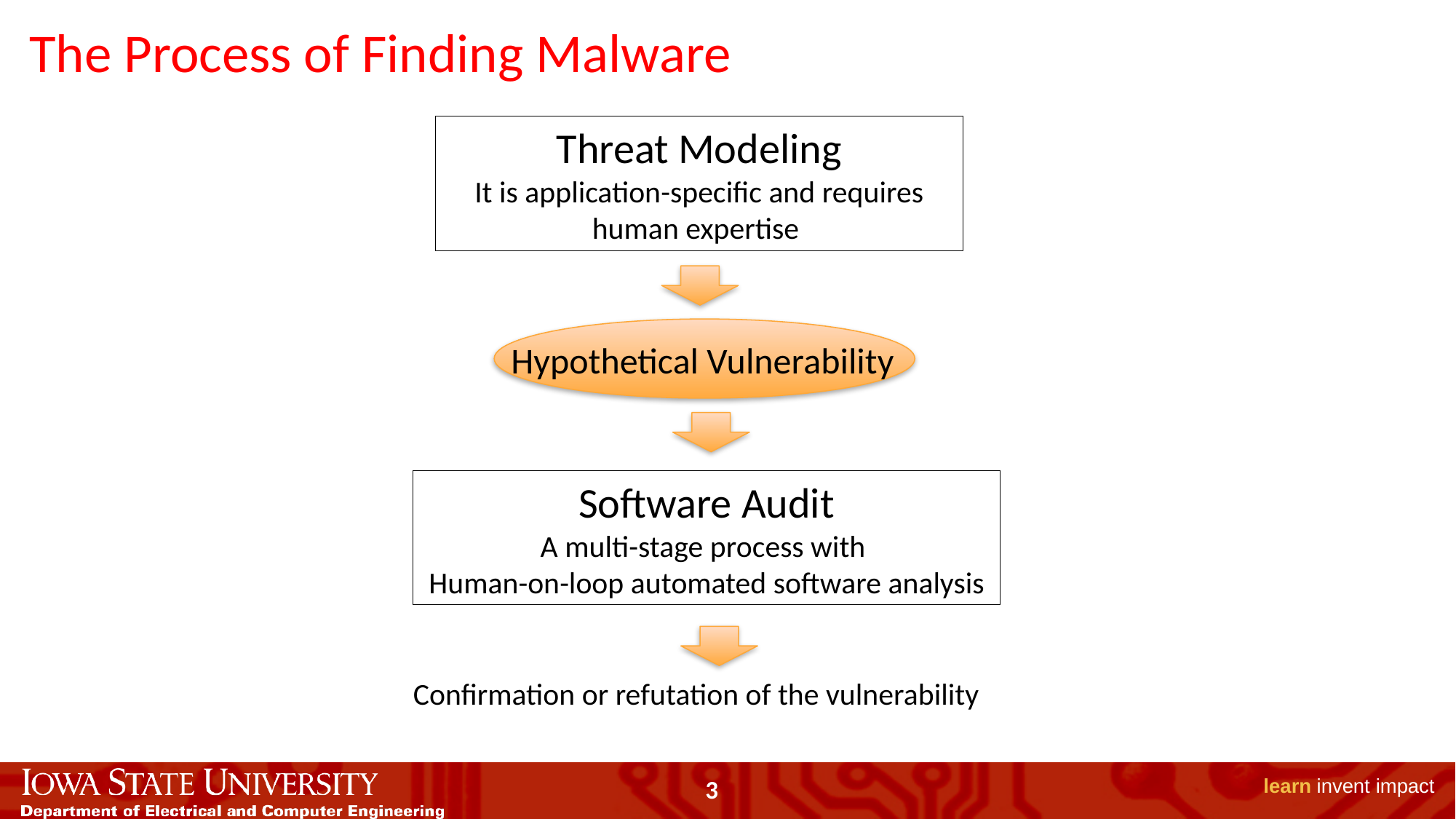

# The Process of Finding Malware
Threat Modeling
It is application-specific and requires human expertise

Hypothetical Vulnerability

Software Audit
A multi-stage process with
Human-on-loop automated software analysis

Confirmation or refutation of the vulnerability
3